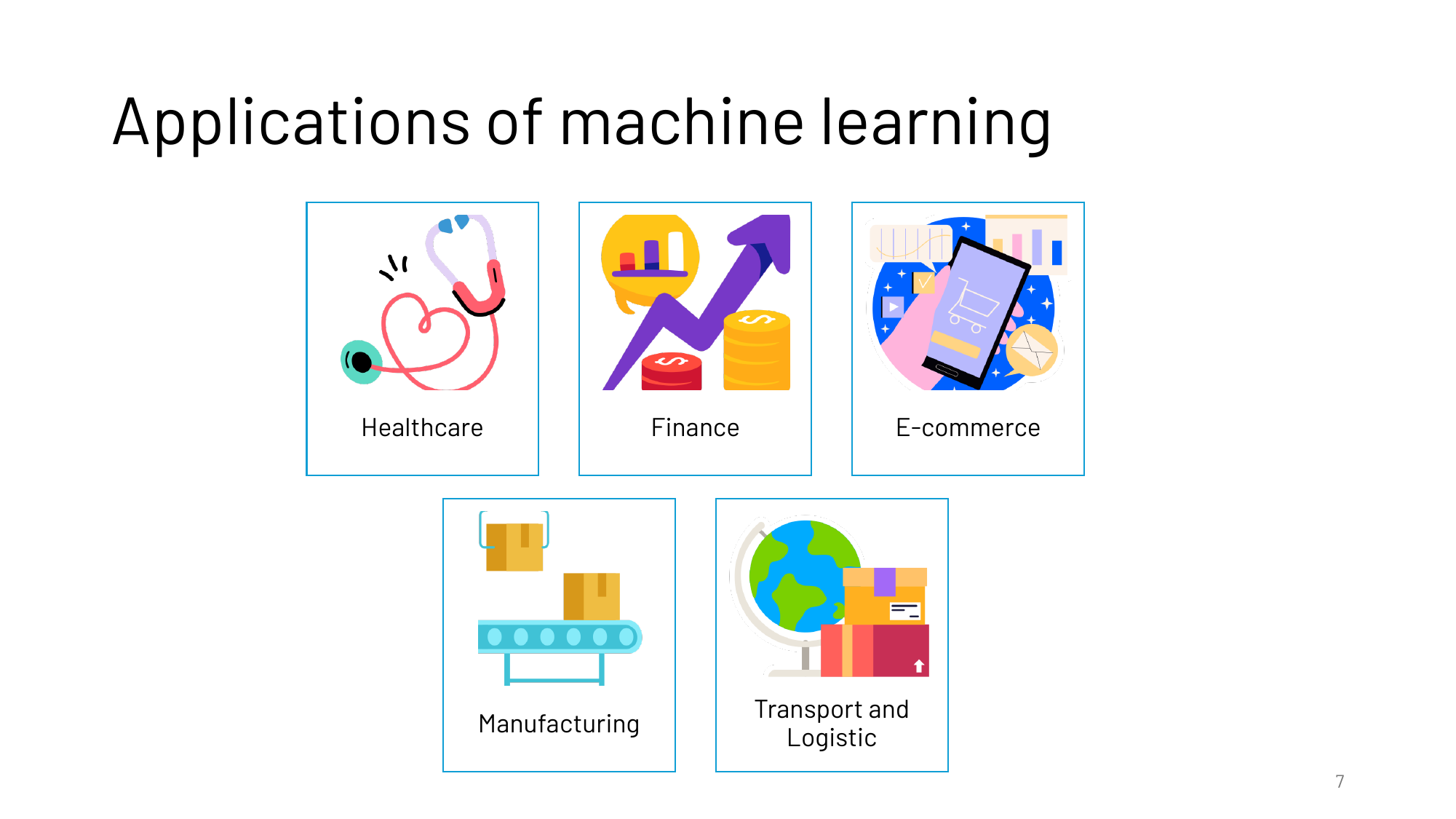

# Applications of machine learning
Healthcare
Finance
E-commerce
Manufacturing
Transport and Logistic
7